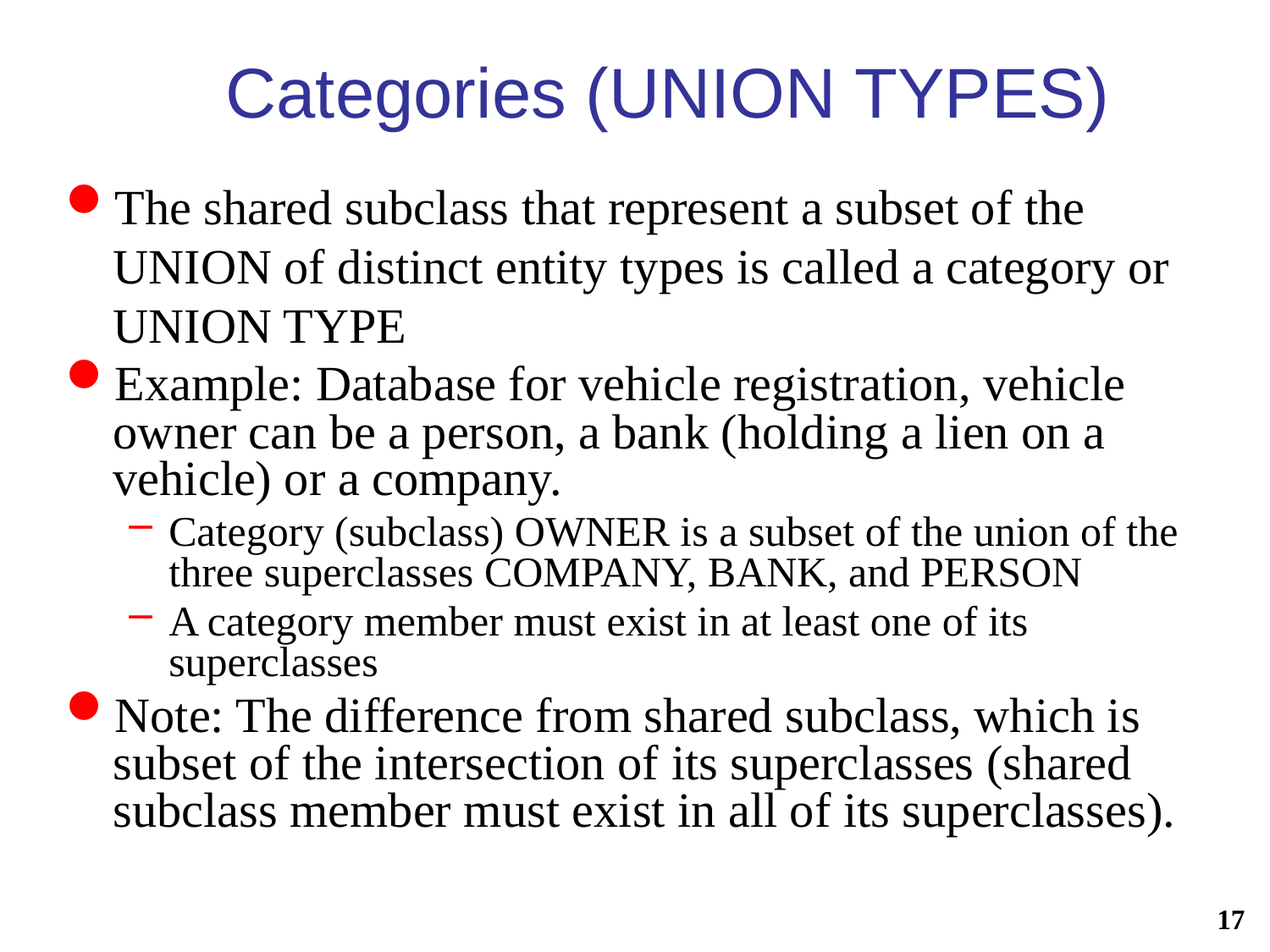

# Categories (UNION TYPES)
The shared subclass that represent a subset of the UNION of distinct entity types is called a category or UNION TYPE
Example: Database for vehicle registration, vehicle owner can be a person, a bank (holding a lien on a vehicle) or a company.
Category (subclass) OWNER is a subset of the union of the three superclasses COMPANY, BANK, and PERSON
A category member must exist in at least one of its superclasses
Note: The difference from shared subclass, which is subset of the intersection of its superclasses (shared subclass member must exist in all of its superclasses).
17